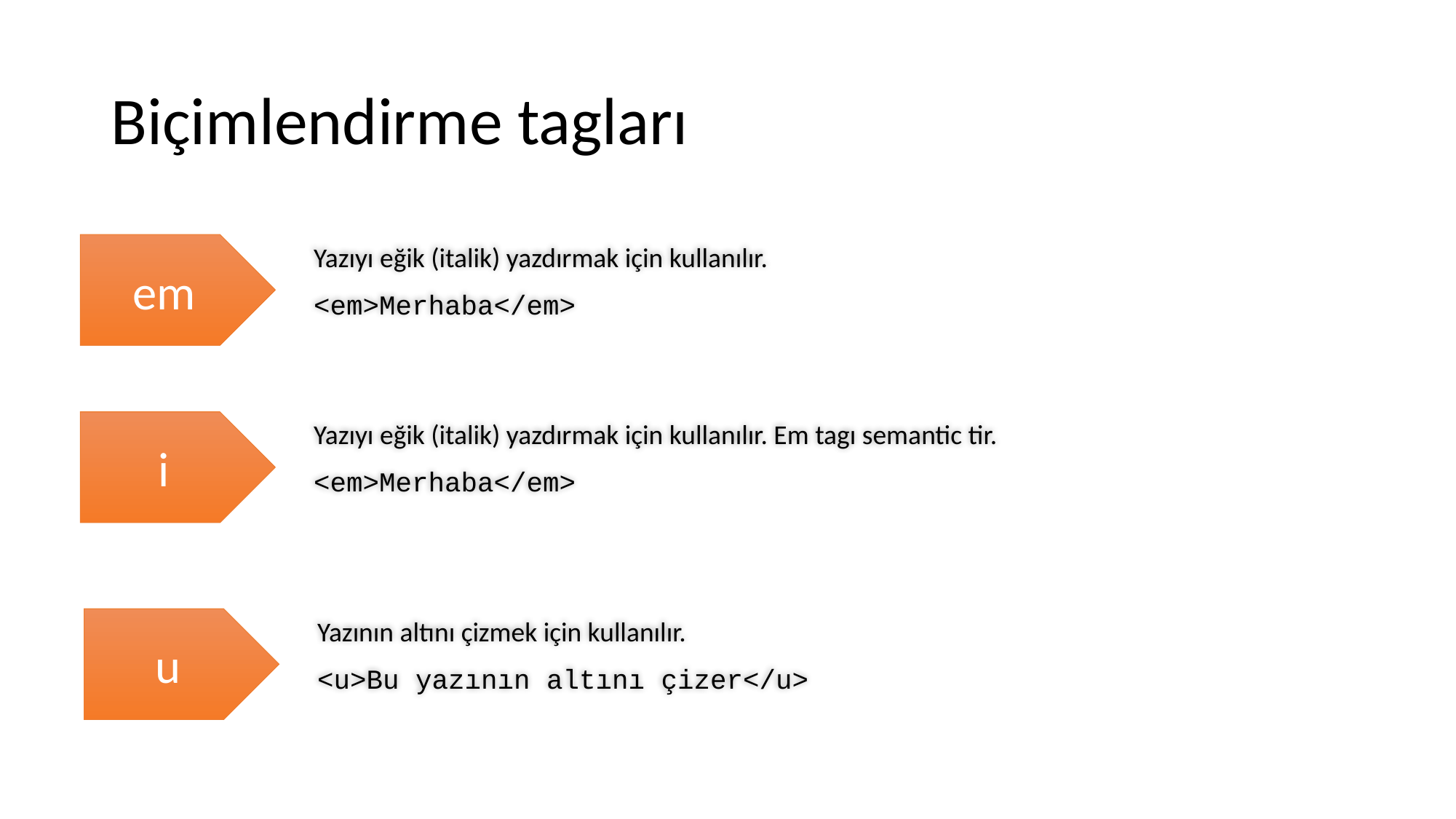

# Biçimlendirme tagları
em
Yazıyı eğik (italik) yazdırmak için kullanılır.
<em>Merhaba</em>
i
Yazıyı eğik (italik) yazdırmak için kullanılır. Em tagı semantic tir.
<em>Merhaba</em>
u
Yazının altını çizmek için kullanılır.
<u>Bu yazının altını çizer</u>